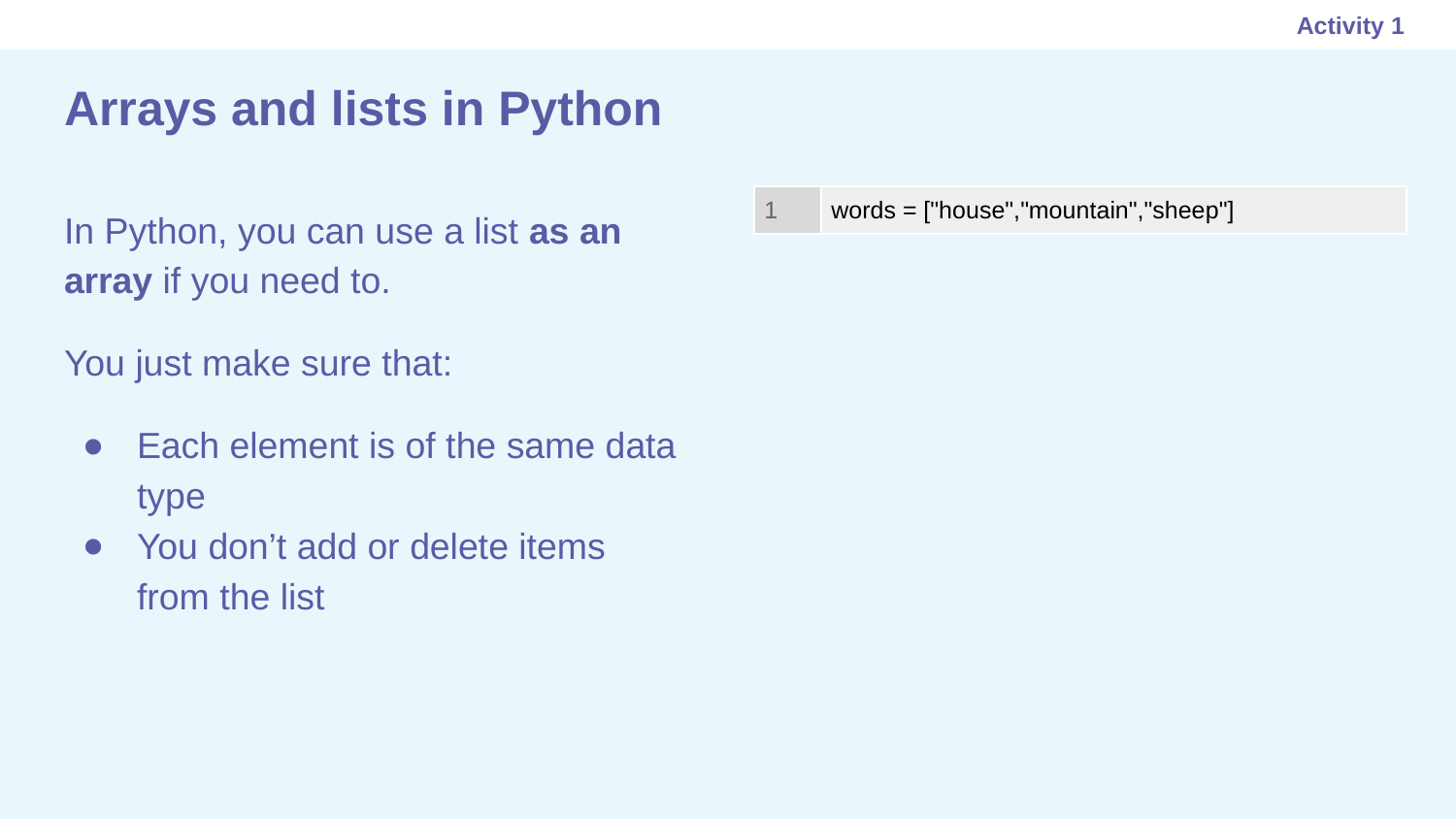

Activity 1
# Arrays and lists in Python
In Python, you can use a list as an array if you need to.
You just make sure that:
Each element is of the same data type
You don’t add or delete items from the list
| 1 | words = ["house","mountain","sheep"] |
| --- | --- |